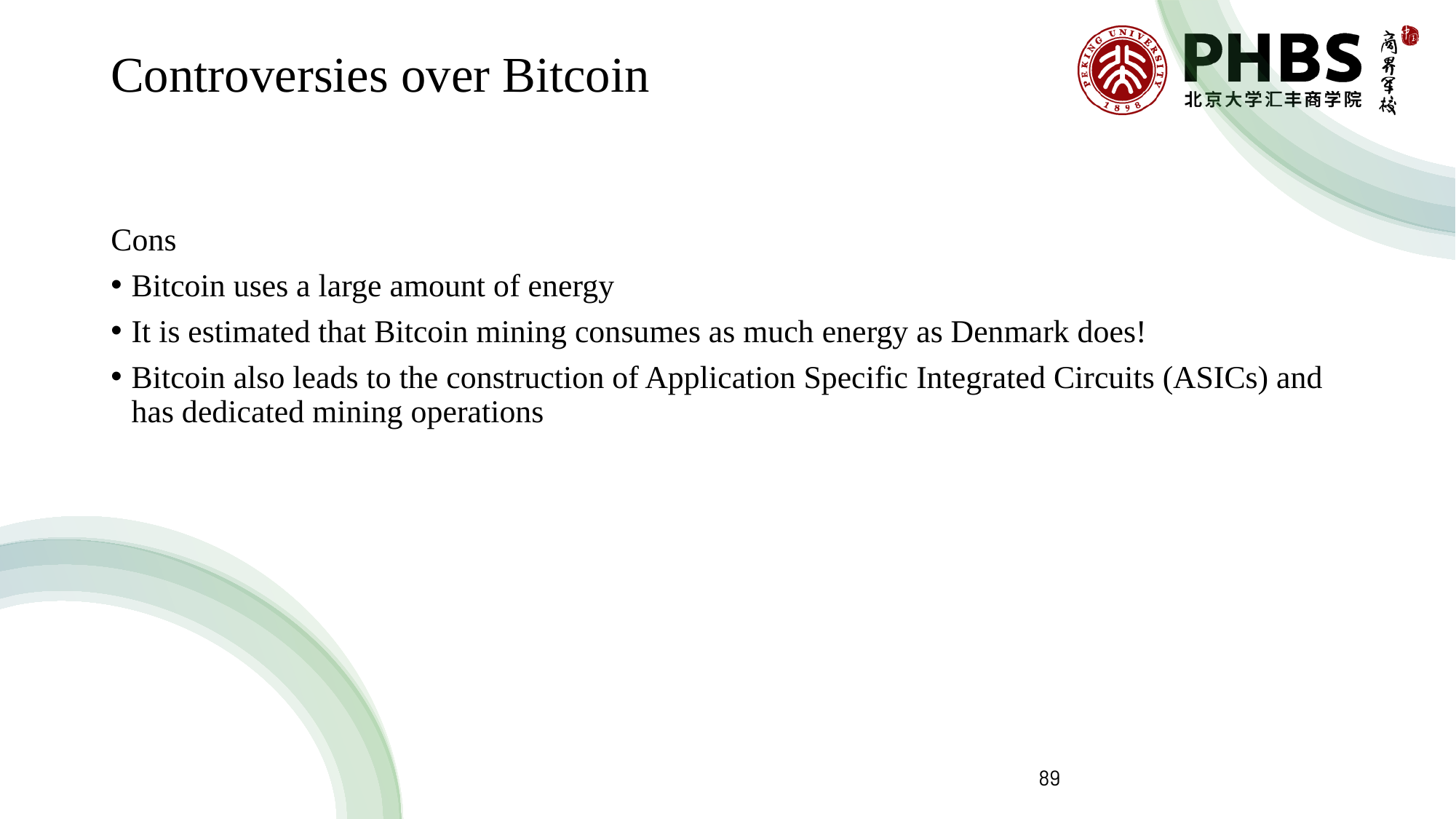

# Controversies over Bitcoin
Cons
Bitcoin uses a large amount of energy
It is estimated that Bitcoin mining consumes as much energy as Denmark does!
Bitcoin also leads to the construction of Application Specific Integrated Circuits (ASICs) and has dedicated mining operations

89